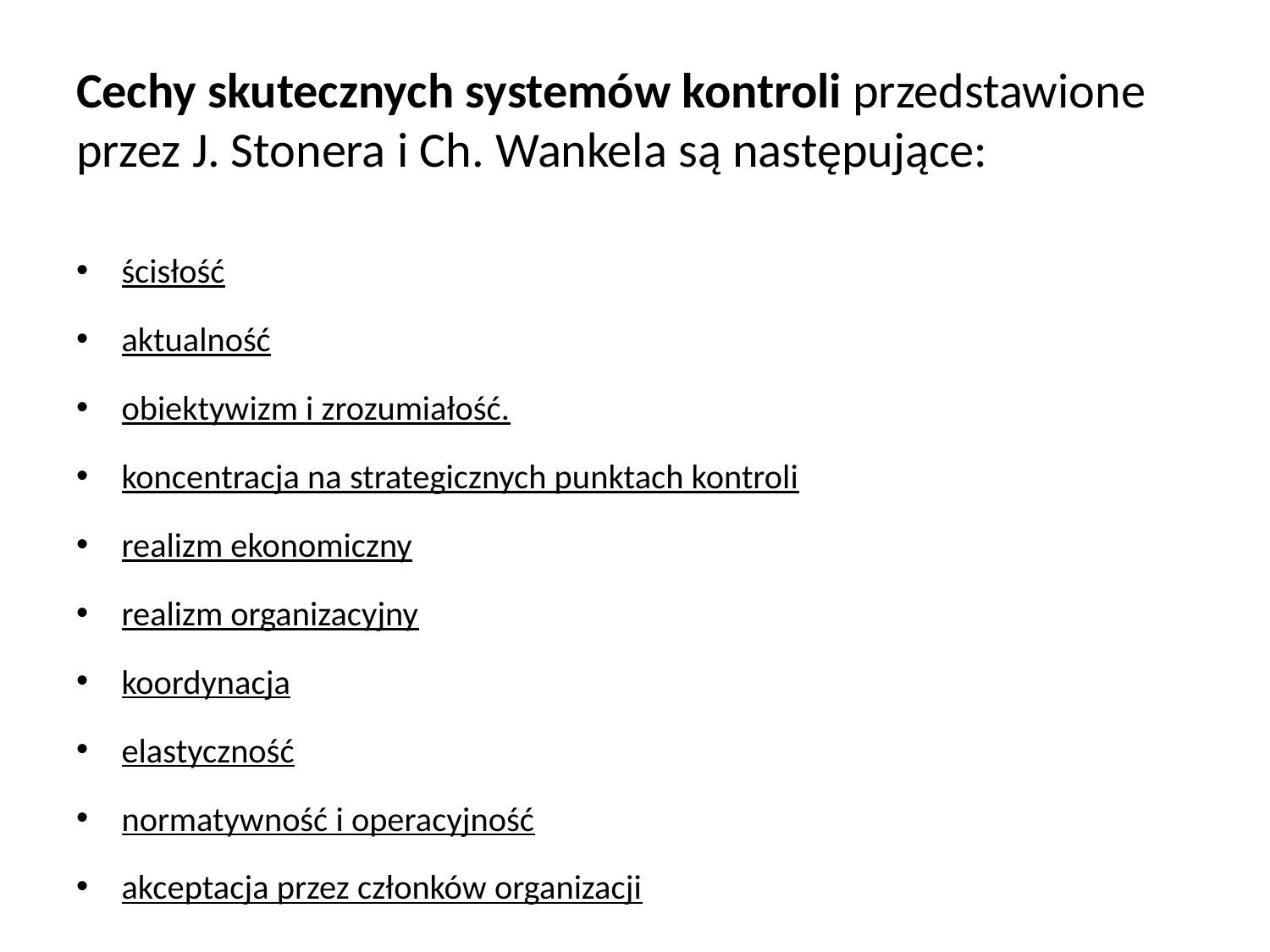

# Cechy skutecznych systemów kontroli przedstawione przez J. Stonera i Ch. Wankela są następujące:
ścisłość
aktualność
obiektywizm i zrozumiałość.
koncentracja na strategicznych punktach kontroli
realizm ekonomiczny
realizm organizacyjny
koordynacja
elastyczność
normatywność i operacyjność
akceptacja przez członków organizacji